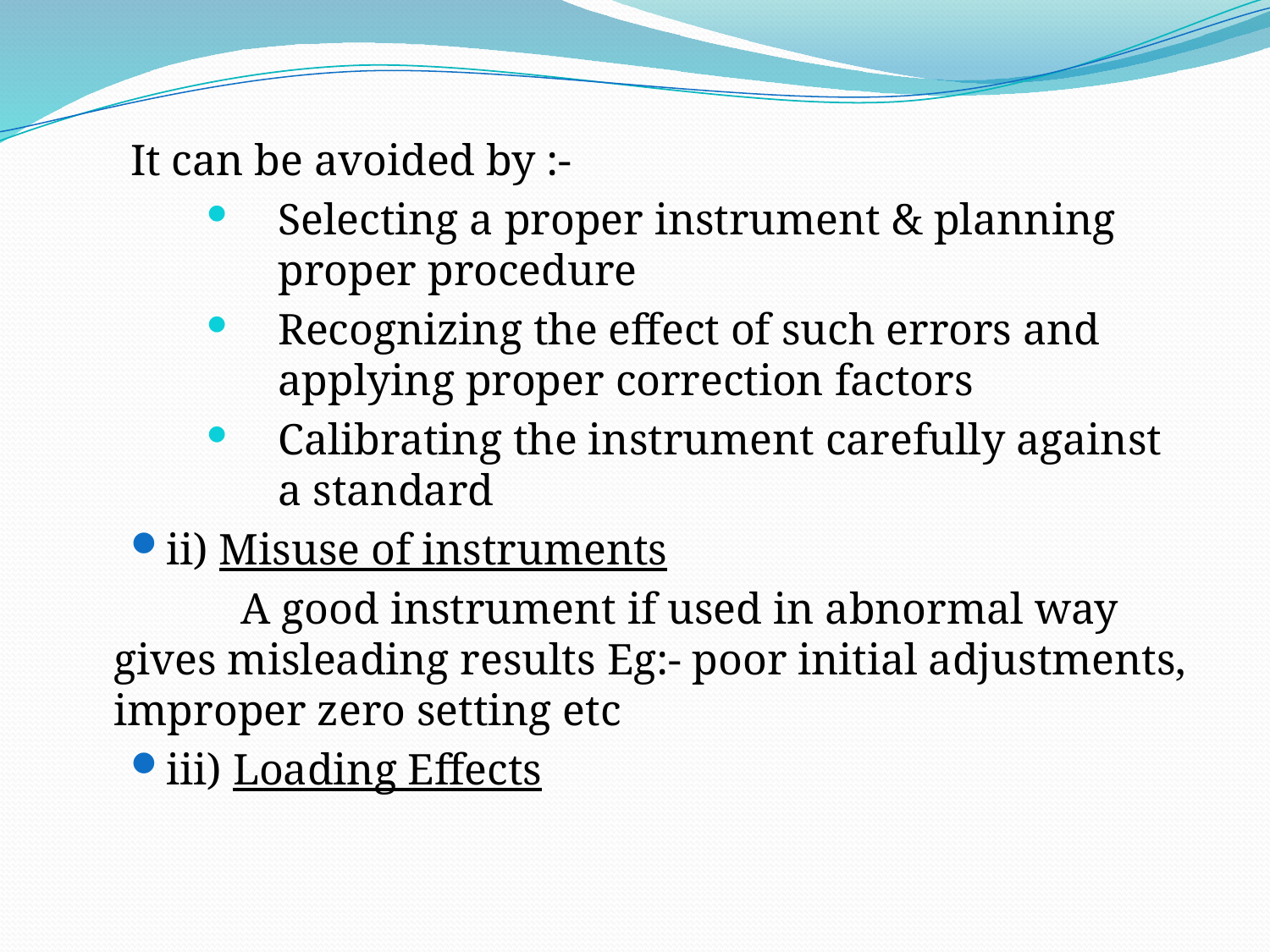

#
It can be avoided by :-
Selecting a proper instrument & planning proper procedure
Recognizing the effect of such errors and applying proper correction factors
Calibrating the instrument carefully against a standard
ii) Misuse of instruments
		A good instrument if used in abnormal way gives misleading results Eg:- poor initial adjustments, improper zero setting etc
iii) Loading Effects